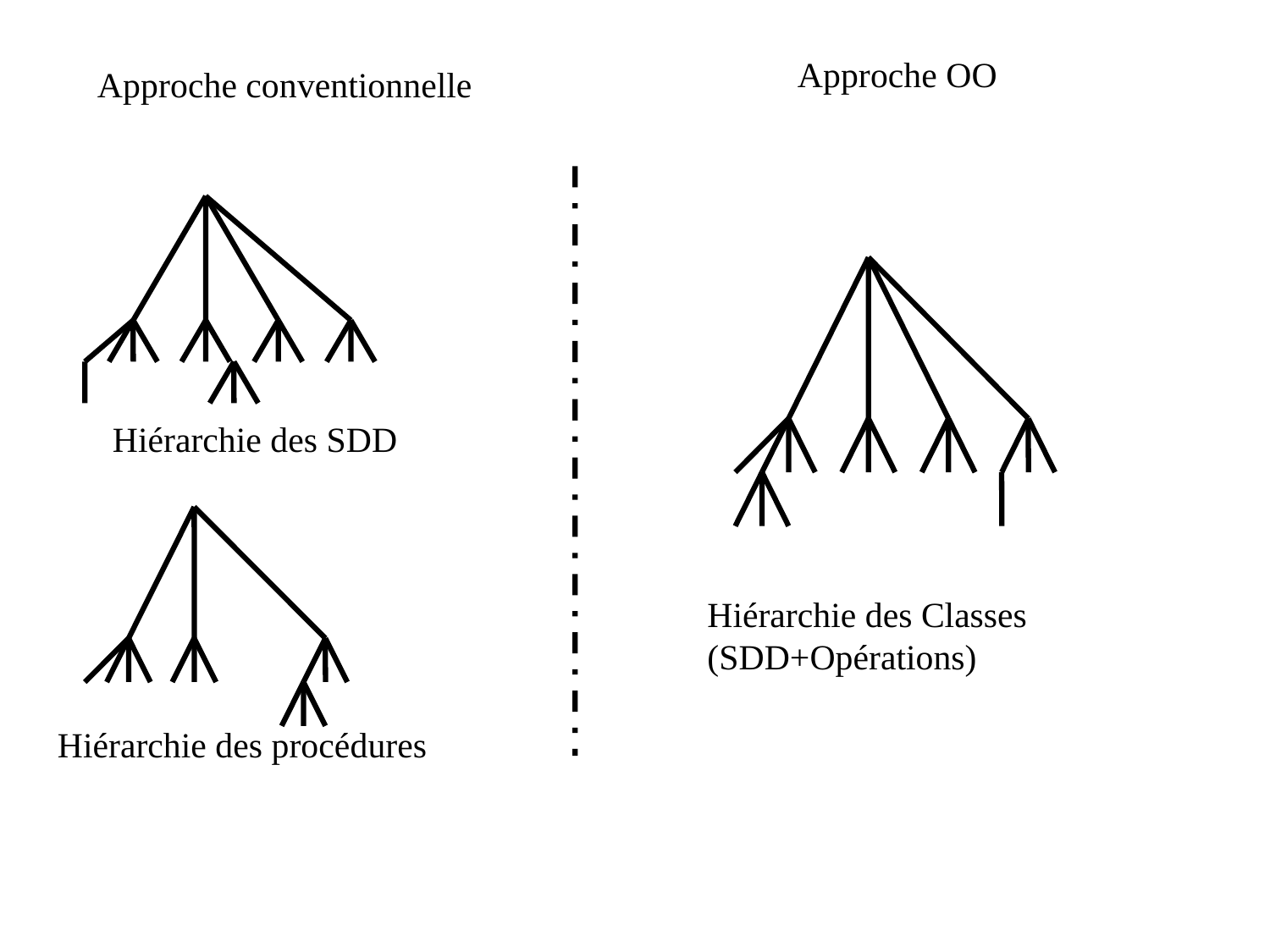

Approche OO
Approche conventionnelle

Hiérarchie des SDD

Hiérarchie des Classes
(SDD+Opérations)

Hiérarchie des procédures